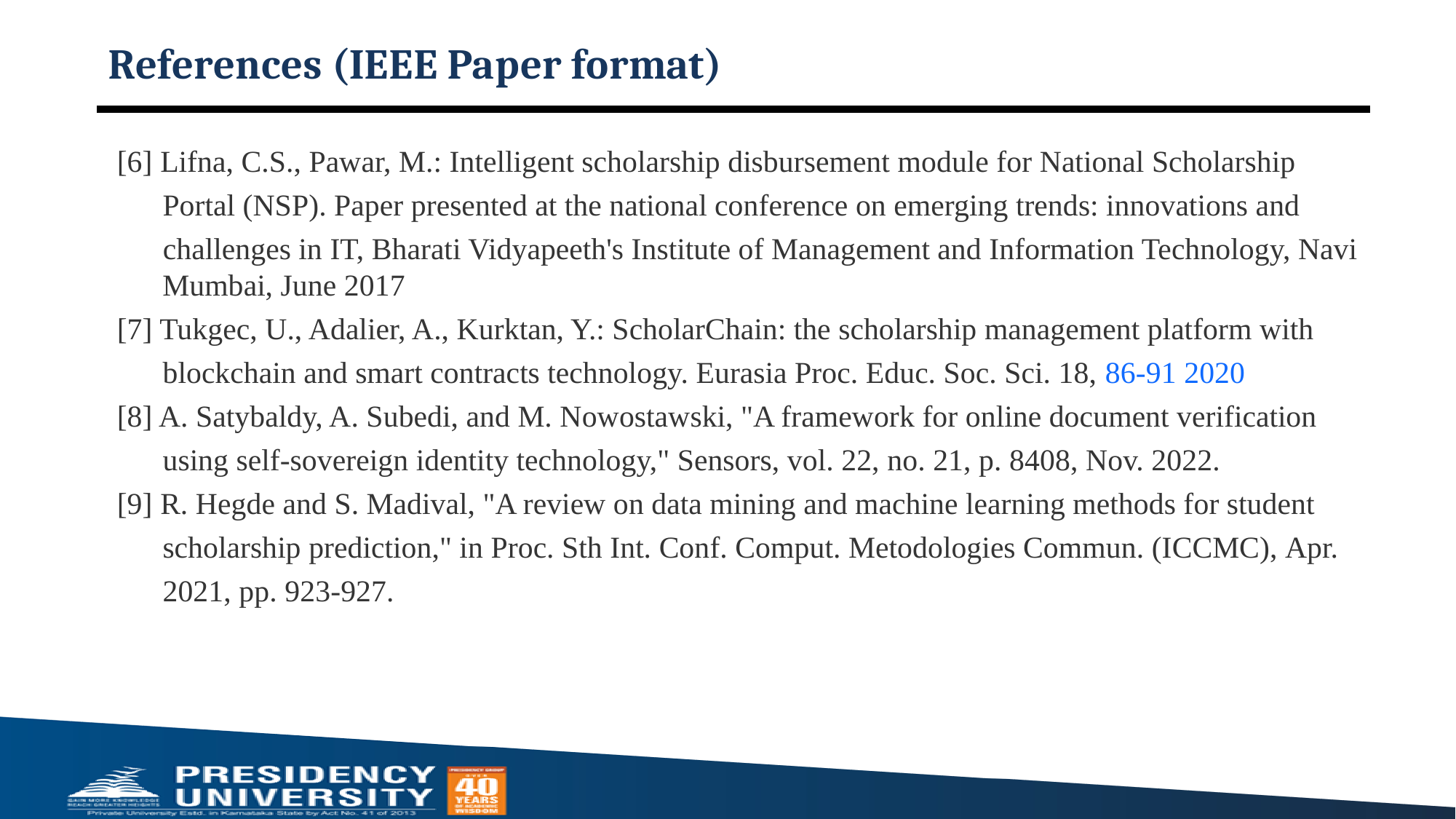

# References (IEEE Paper format)
[6] Lifna, C.S., Pawar, M.: Intelligent scholarship disbursement module for National Scholarship
   Portal (NSP). Paper presented at the national conference on emerging trends: innovations and
      challenges in IT, Bharati Vidyapeeth's Institute of Management and Information Technology, Navi Mumbai, June 2017
[7] Tukgec, U., Adalier, A., Kurktan, Y.: ScholarChain: the scholarship management platform with
   blockchain and smart contracts technology. Eurasia Proc. Educ. Soc. Sci. 18, 86-91 2020
[8] A. Satybaldy, A. Subedi, and M. Nowostawski, "A framework for online document verification
   using self-sovereign identity technology," Sensors, vol. 22, no. 21, p. 8408, Nov. 2022.
[9] R. Hegde and S. Madival, "A review on data mining and machine learning methods for student
   scholarship prediction," in Proc. Sth Int. Conf. Comput. Metodologies Commun. (ICCMC), Арr.
   2021, рр. 923-927.